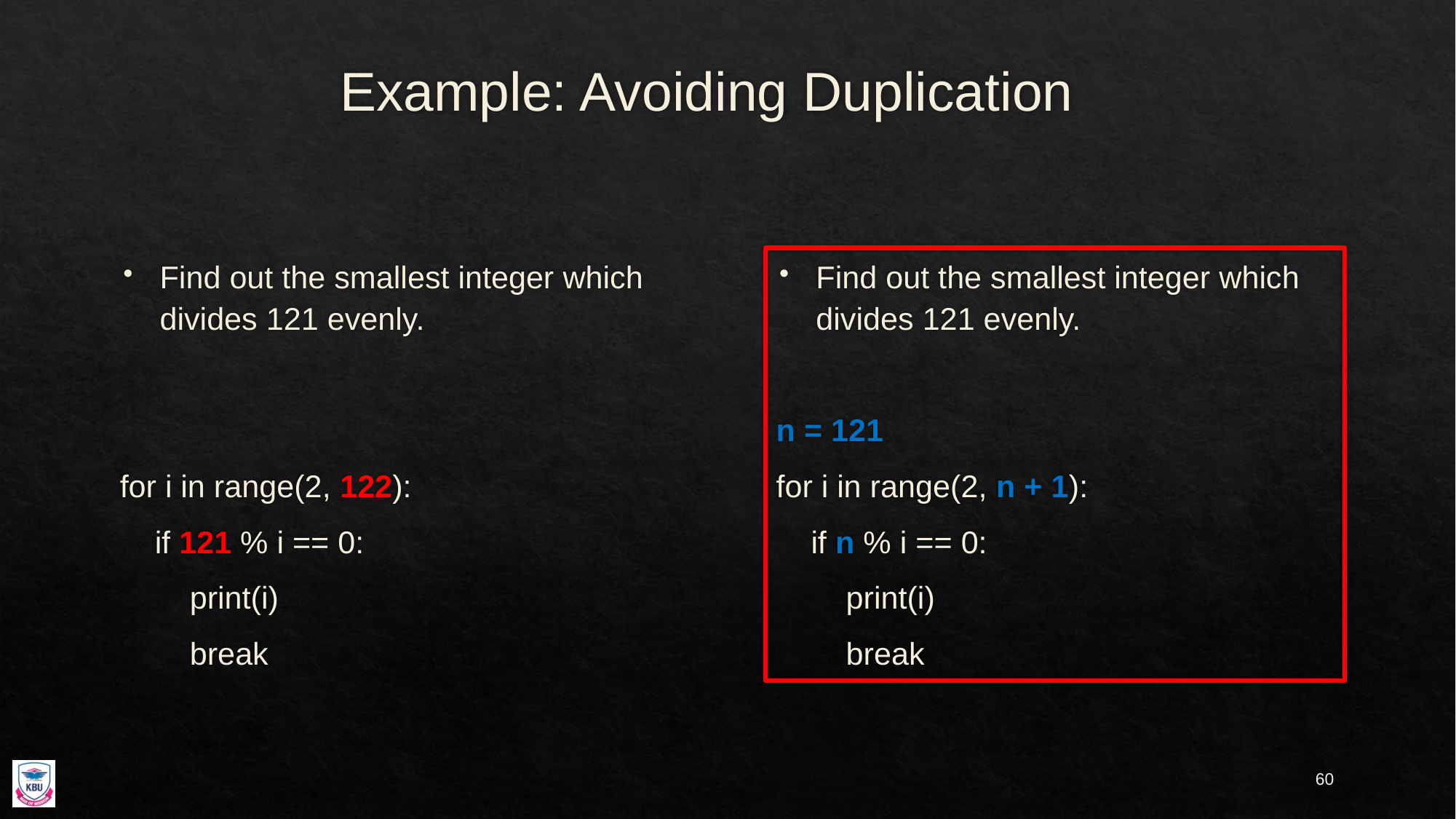

# Example: Avoiding Duplication
Find out the smallest integer which divides 121 evenly.

for i in range(2, 122):
    if 121 % i == 0:
        print(i)
        break
Find out the smallest integer which divides 121 evenly.

n = 121
for i in range(2, n + 1):
    if n % i == 0:
        print(i)
        break
60